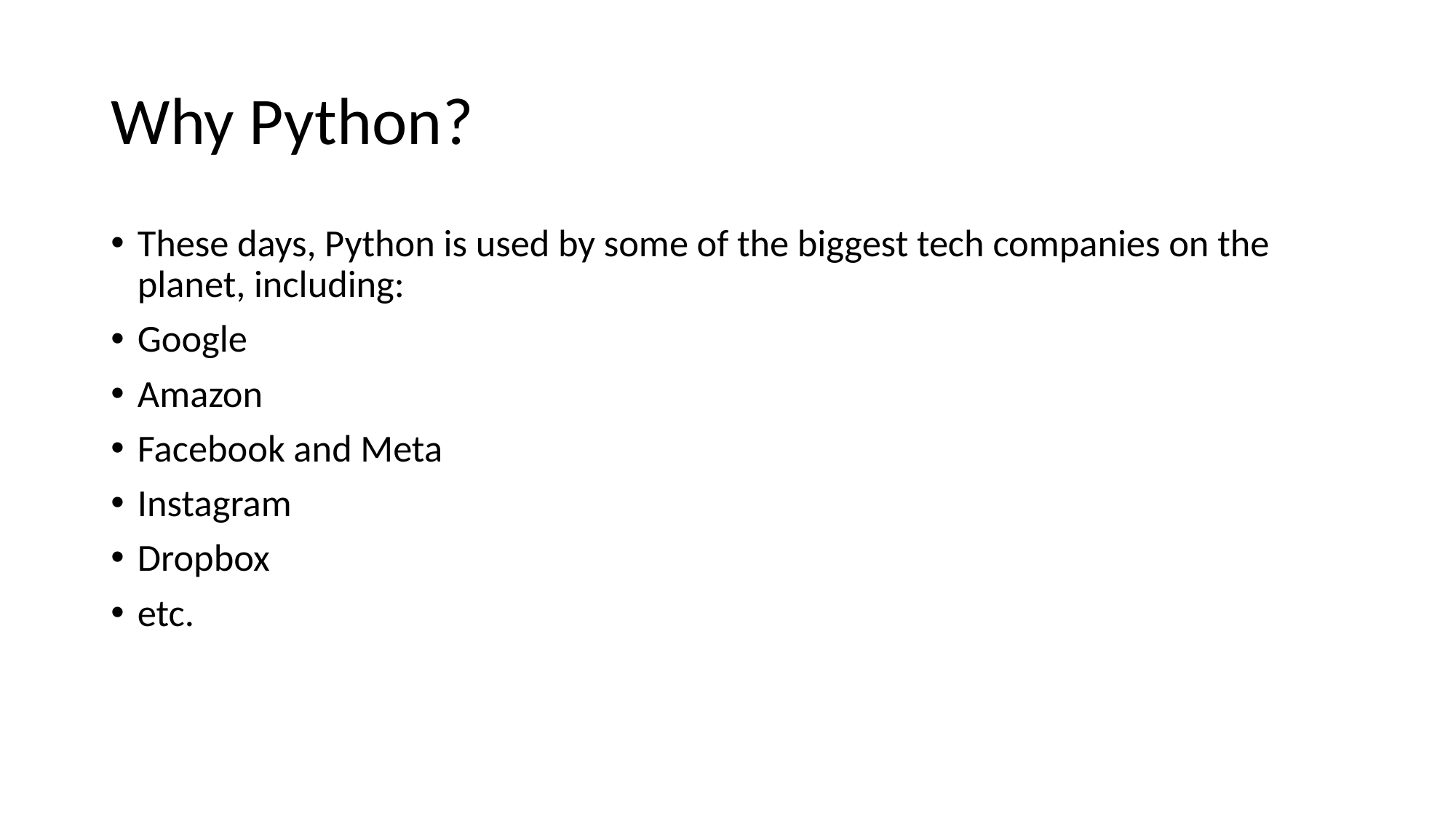

# Why Python?
These days, Python is used by some of the biggest tech companies on the planet, including:
Google
Amazon
Facebook and Meta
Instagram
Dropbox
etc.